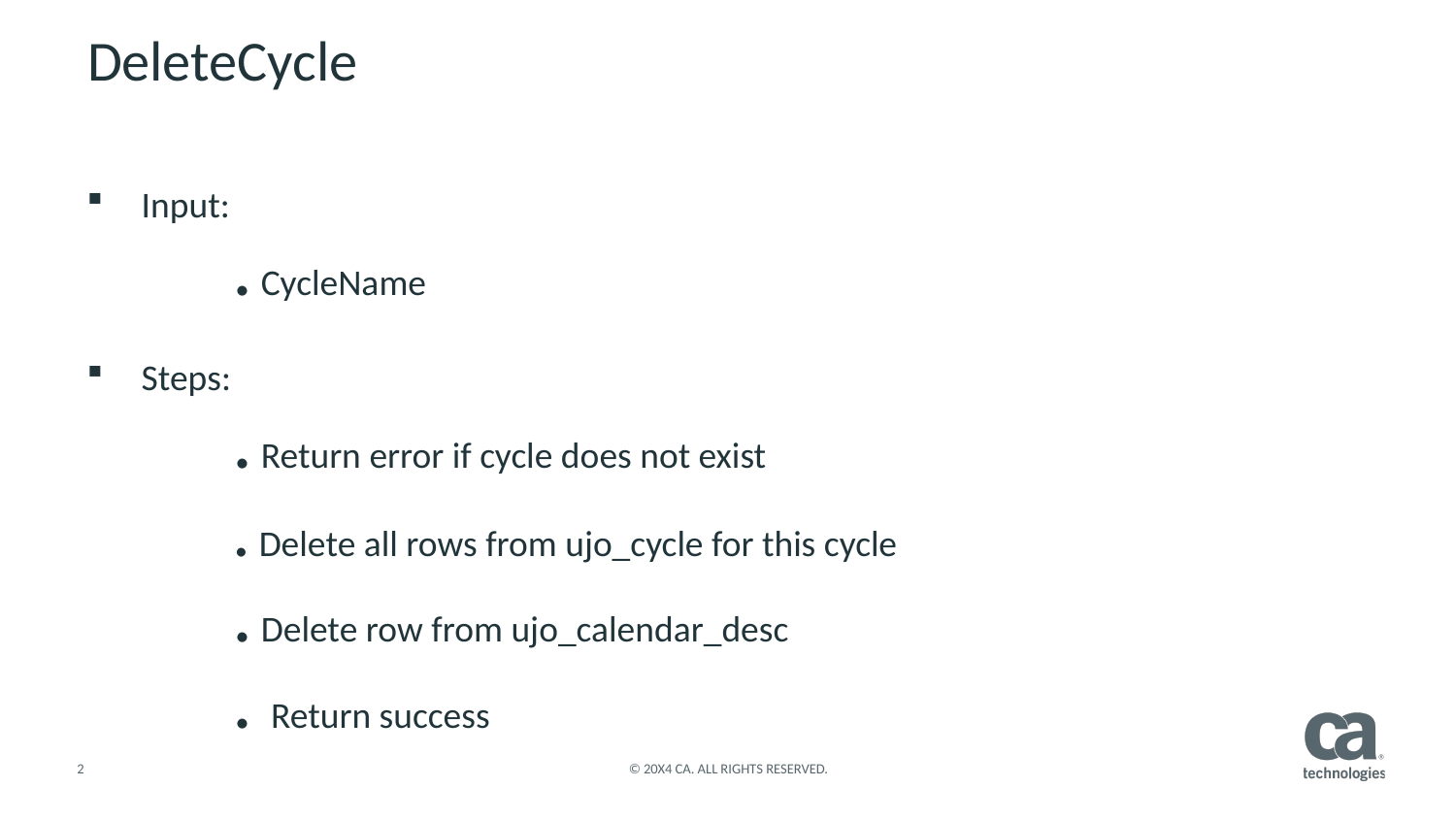

# DeleteCycle
Input:
	. CycleName
Steps:
 	. Return error if cycle does not exist
	. Delete all rows from ujo_cycle for this cycle
	. Delete row from ujo_calendar_desc
 	. Return success